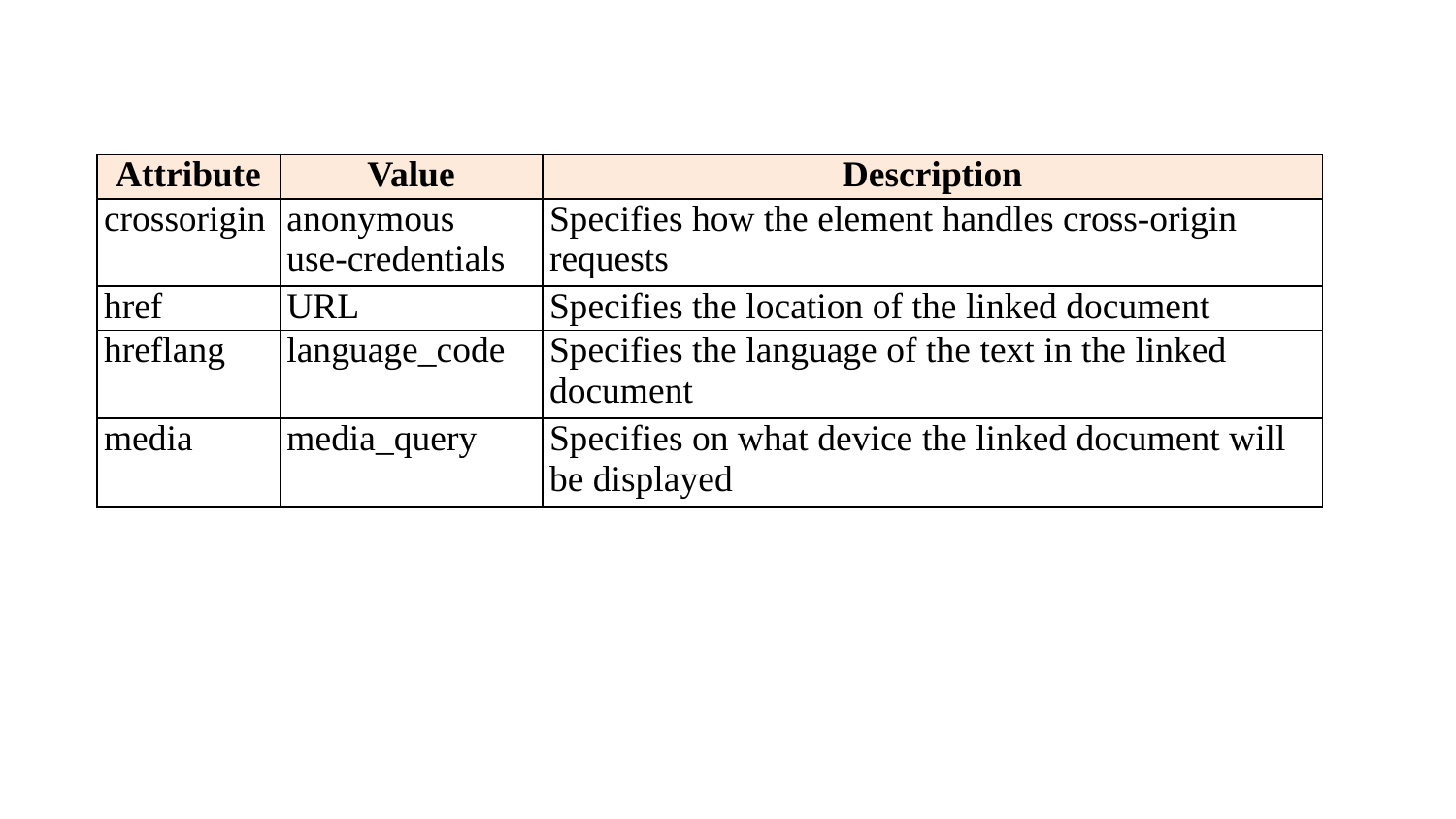

| Attribute | Value | Description |
| --- | --- | --- |
| crossorigin | anonymous use-credentials | Specifies how the element handles cross-origin requests |
| href | URL | Specifies the location of the linked document |
| hreflang | language\_code | Specifies the language of the text in the linked document |
| media | media\_query | Specifies on what device the linked document will be displayed |